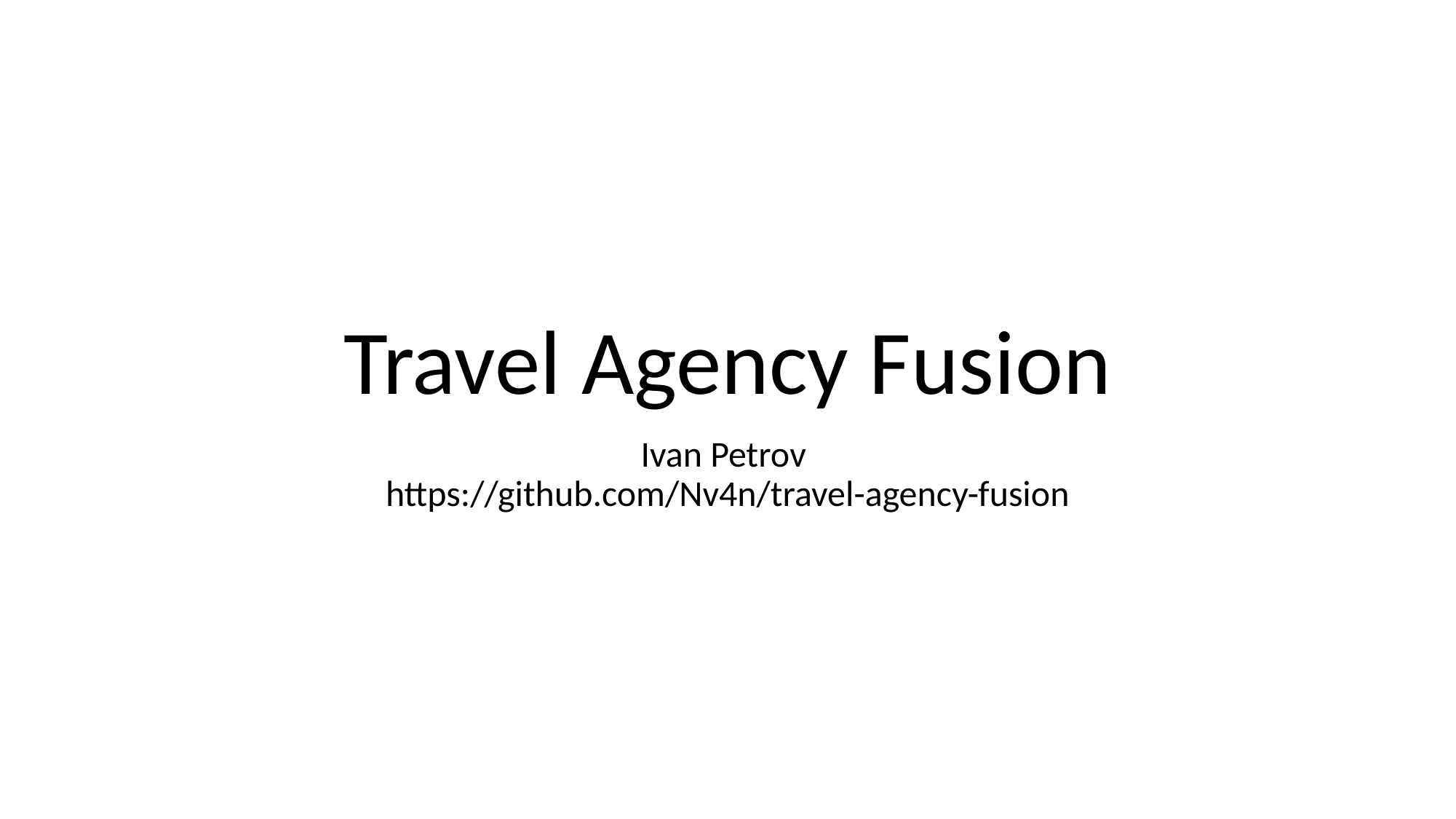

# Travel Agency Fusion
Ivan Petrov
https://github.com/Nv4n/travel-agency-fusion